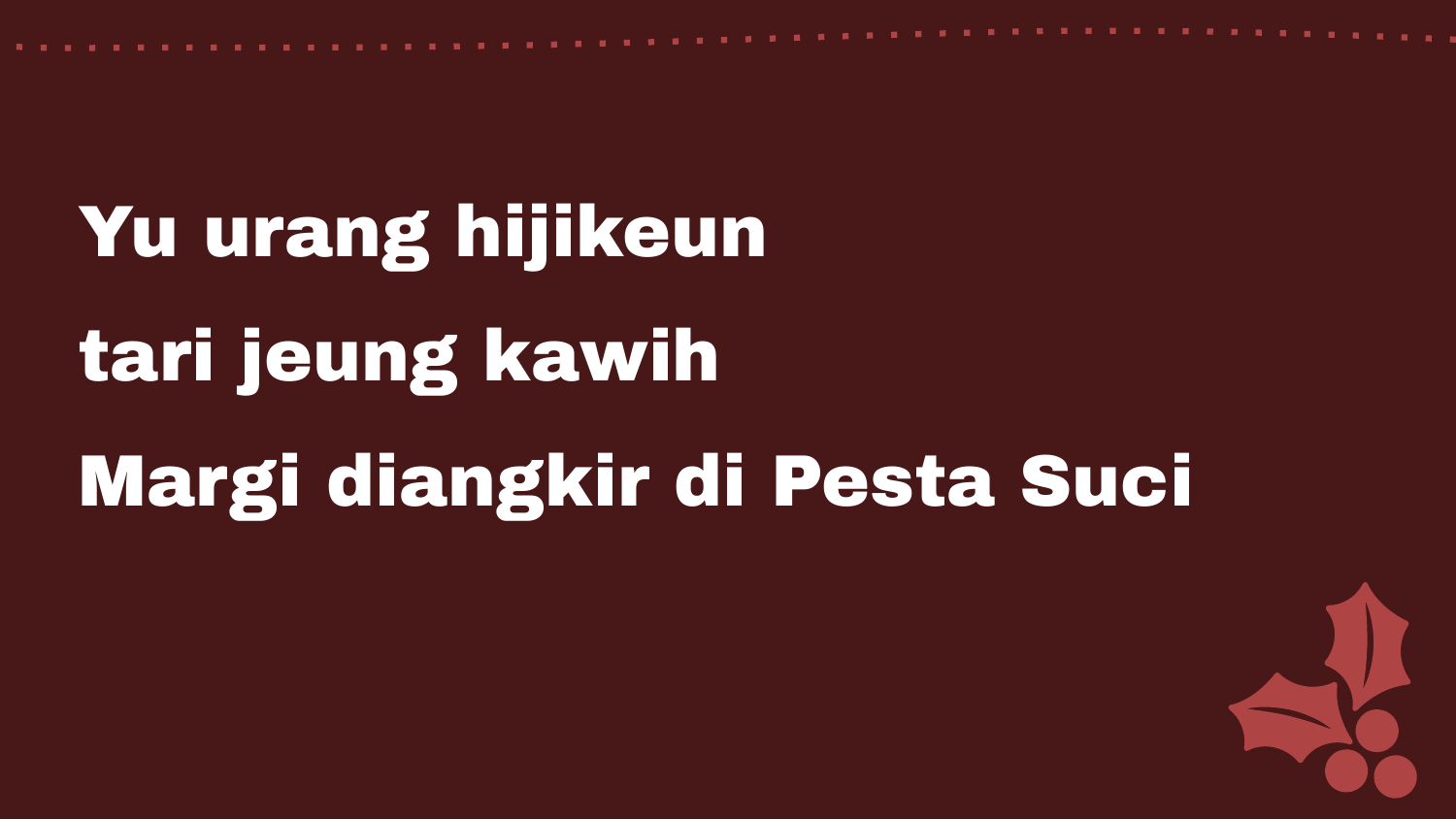

Yu urang hijikeun
tari jeung kawih
Margi diangkir di Pesta Suci